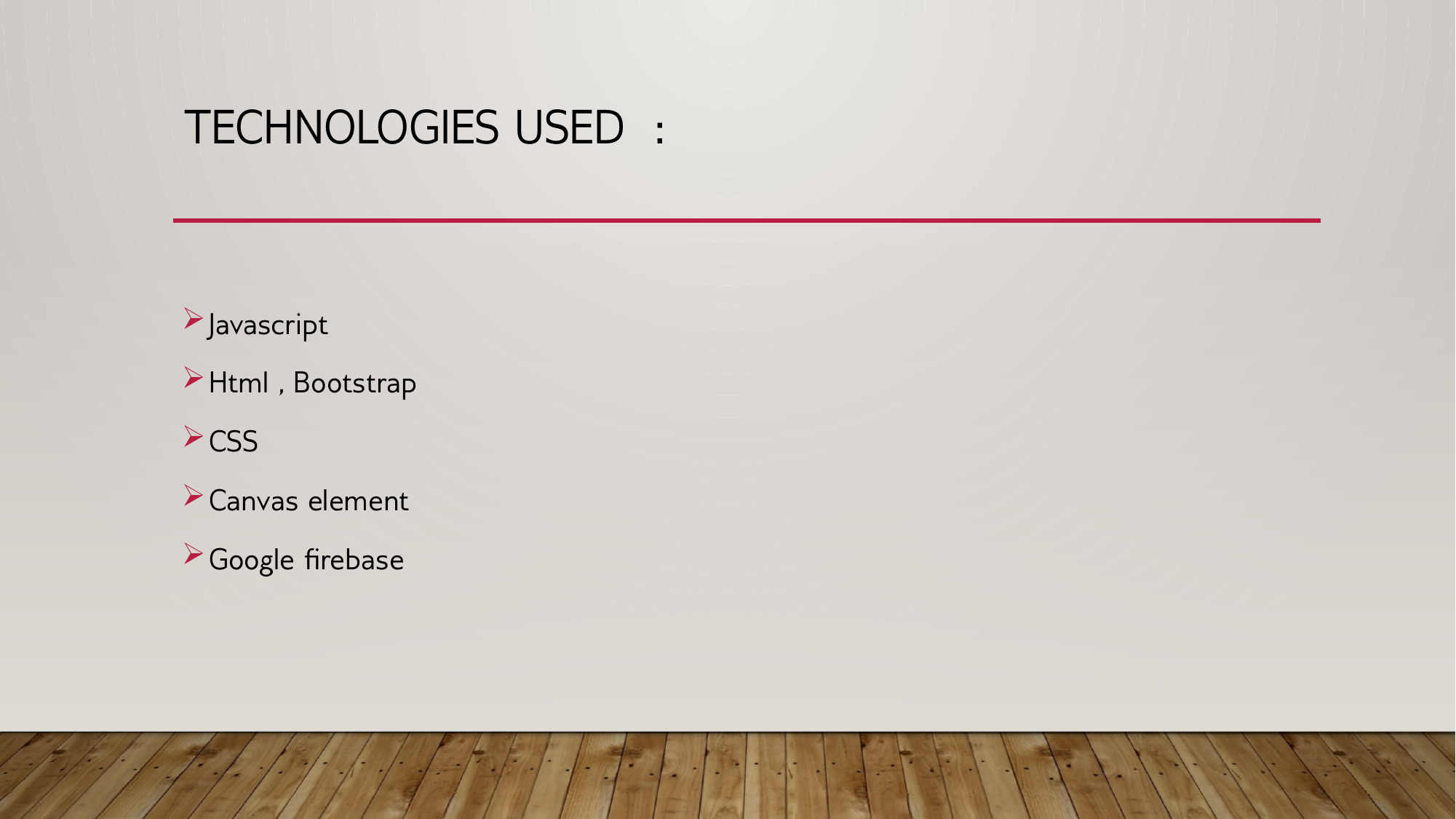

# Technologies used  :

Javascript
Html , Bootstrap
CSS
Canvas element
Google firebase